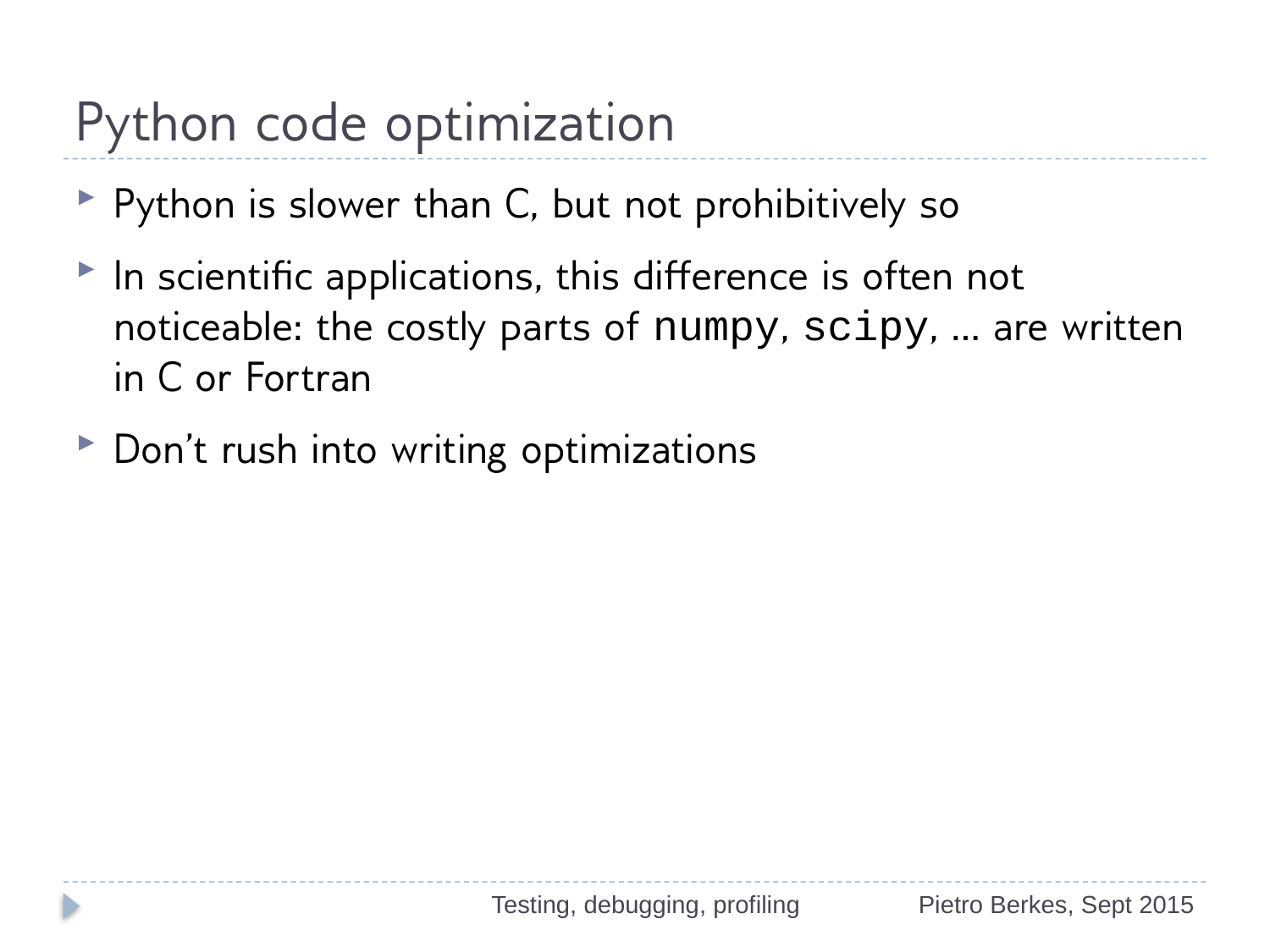

# Python code optimization
Python is slower than C, but not prohibitively so
In scientific applications, this difference is often not noticeable: the costly parts of numpy, scipy, … are written in C or Fortran
Don’t rush into writing optimizations
Testing, debugging, profiling
Pietro Berkes, Sept 2015